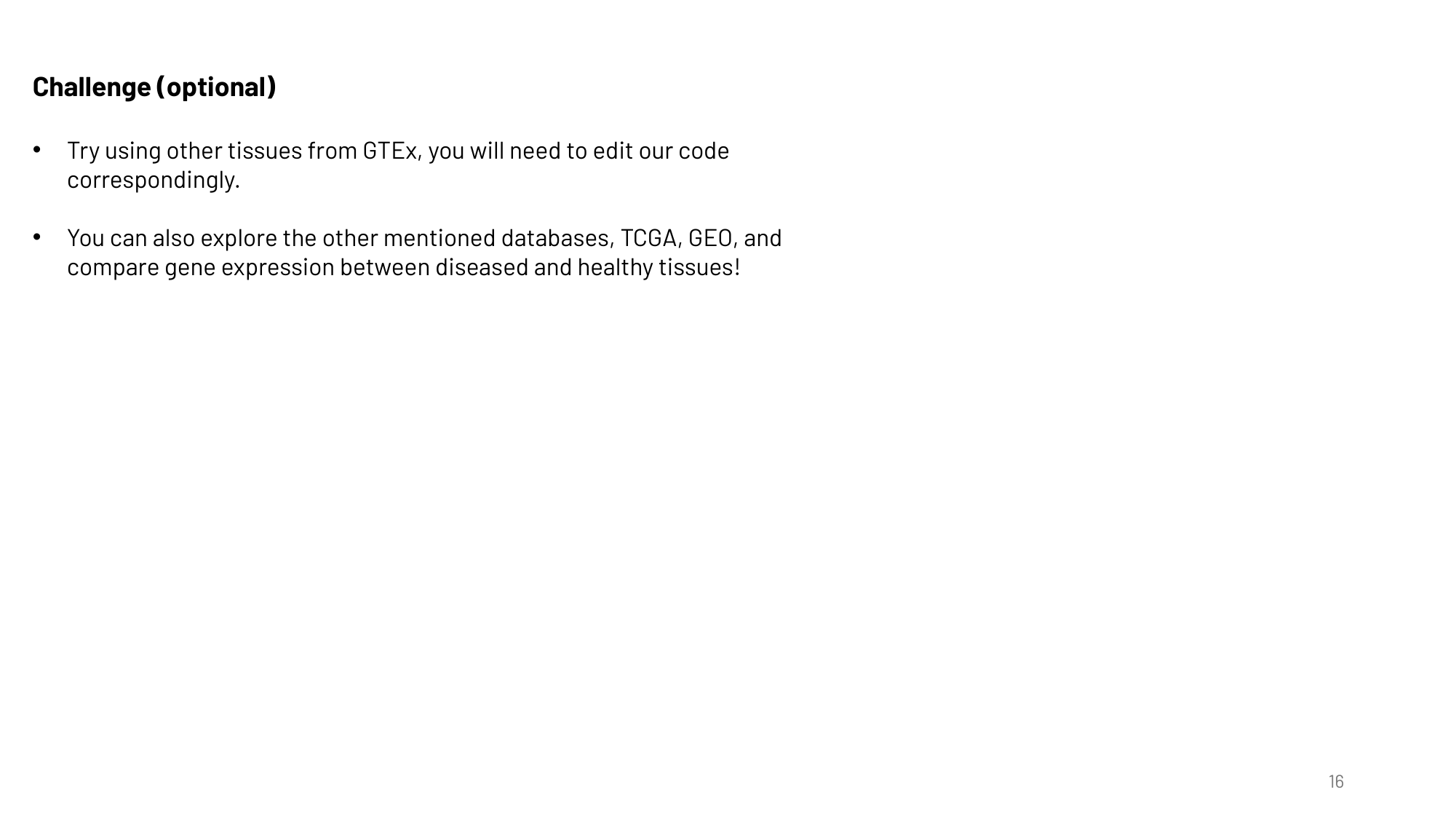

Challenge (optional)

Try using other tissues from GTEx, you will need to edit our code correspondingly.

You can also explore the other mentioned databases, TCGA, GEO, and compare gene expression between diseased and healthy tissues!

16